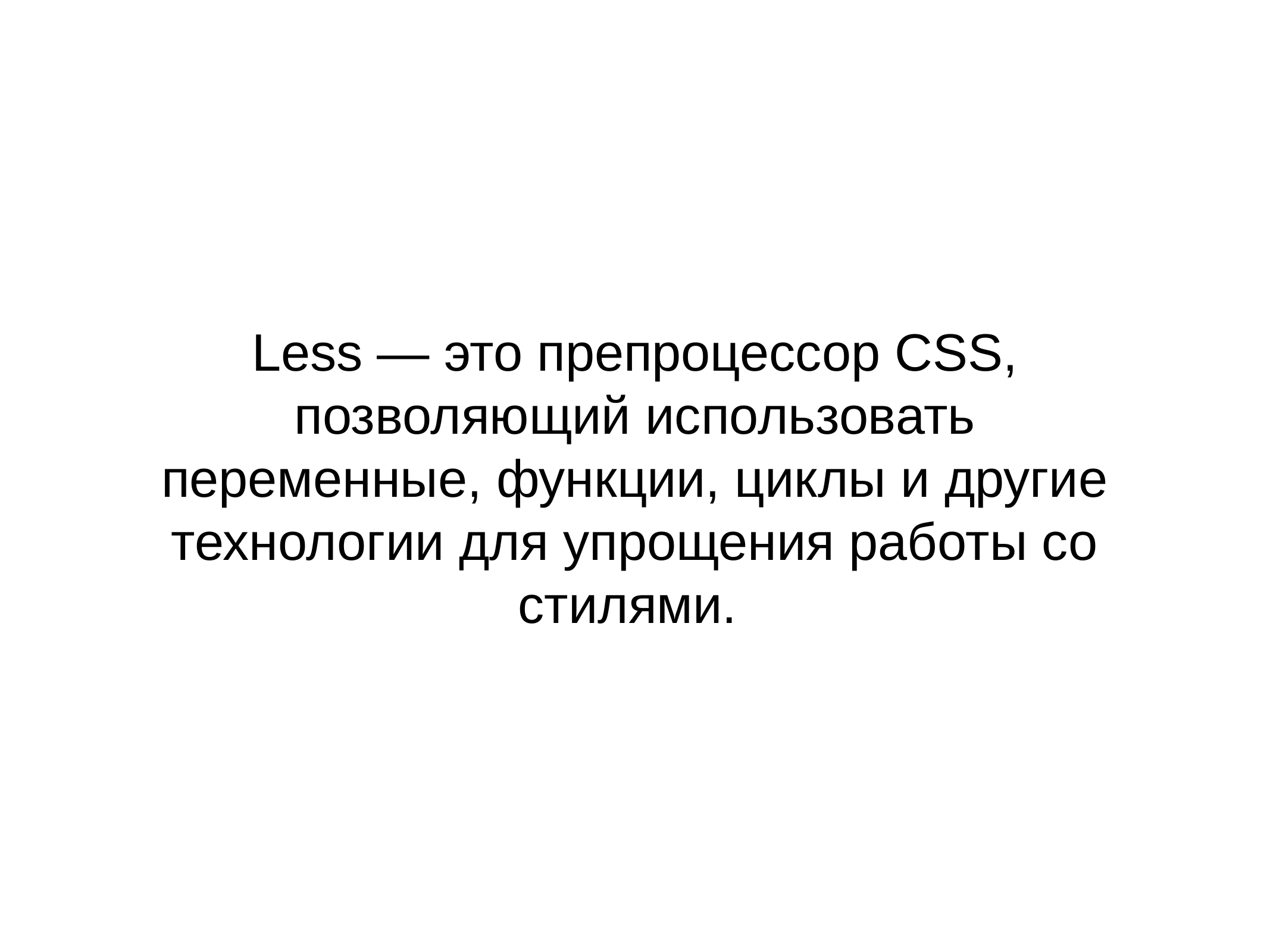

# Less — это препроцессор CSS, позволяющий использовать переменные, функции, циклы и другие технологии для упрощения работы со стилями.